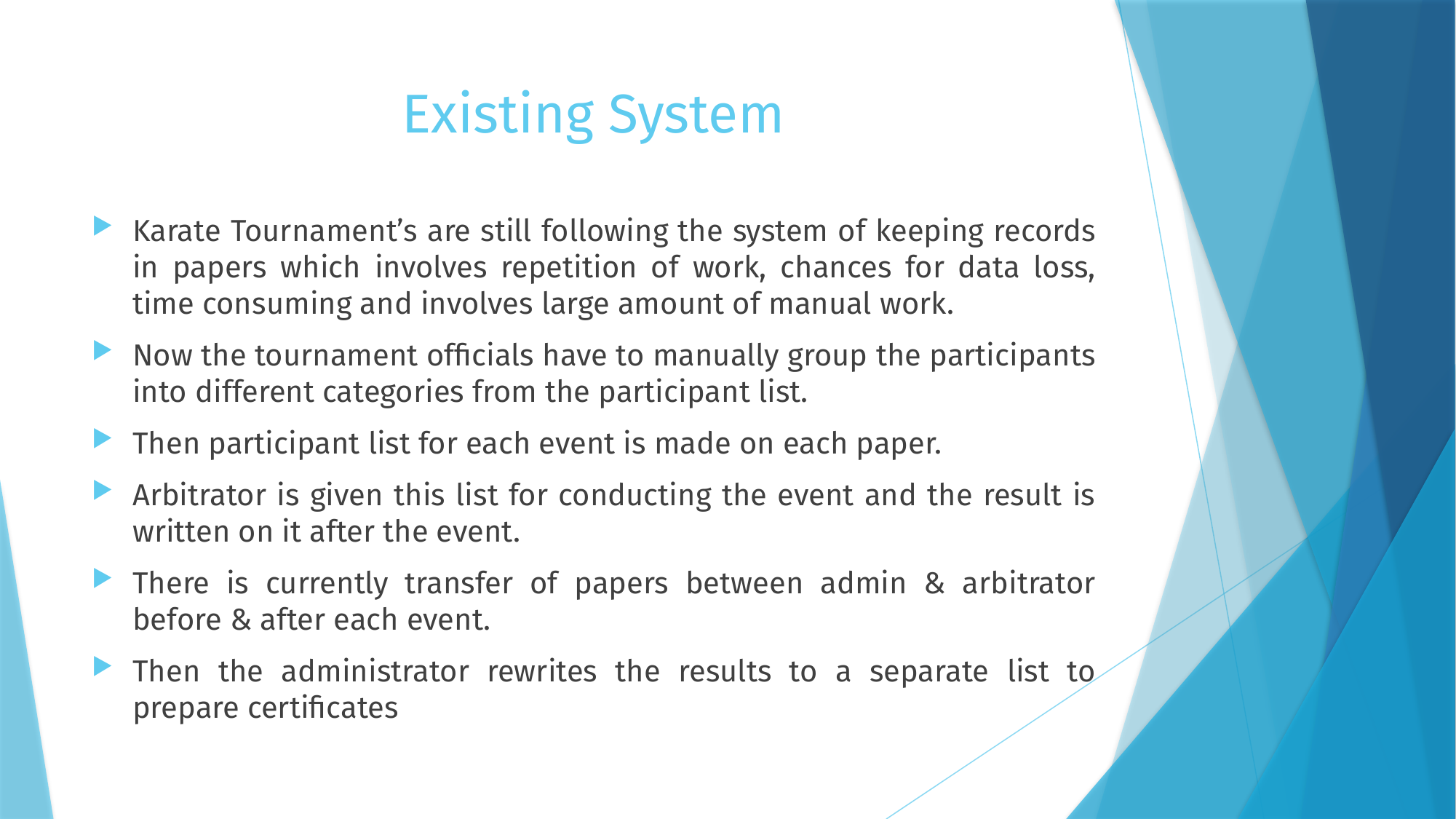

# Existing System
Karate Tournament’s are still following the system of keeping records in papers which involves repetition of work, chances for data loss, time consuming and involves large amount of manual work.
Now the tournament officials have to manually group the participants into different categories from the participant list.
Then participant list for each event is made on each paper.
Arbitrator is given this list for conducting the event and the result is written on it after the event.
There is currently transfer of papers between admin & arbitrator before & after each event.
Then the administrator rewrites the results to a separate list to prepare certificates